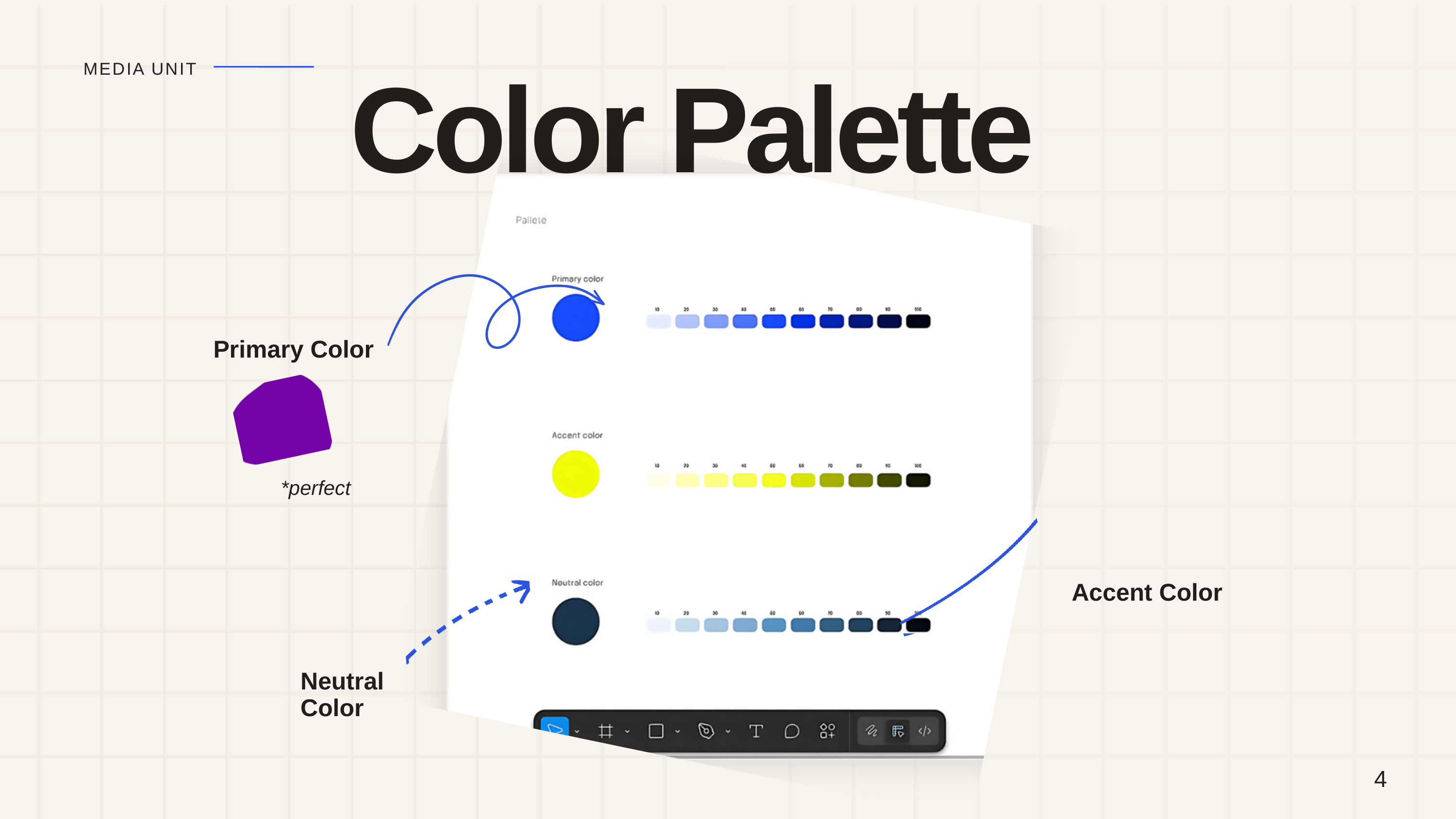

MEDIA UNIT
Color Palette

Primary Color

*perfect

Accent Color

Neutral Color
4